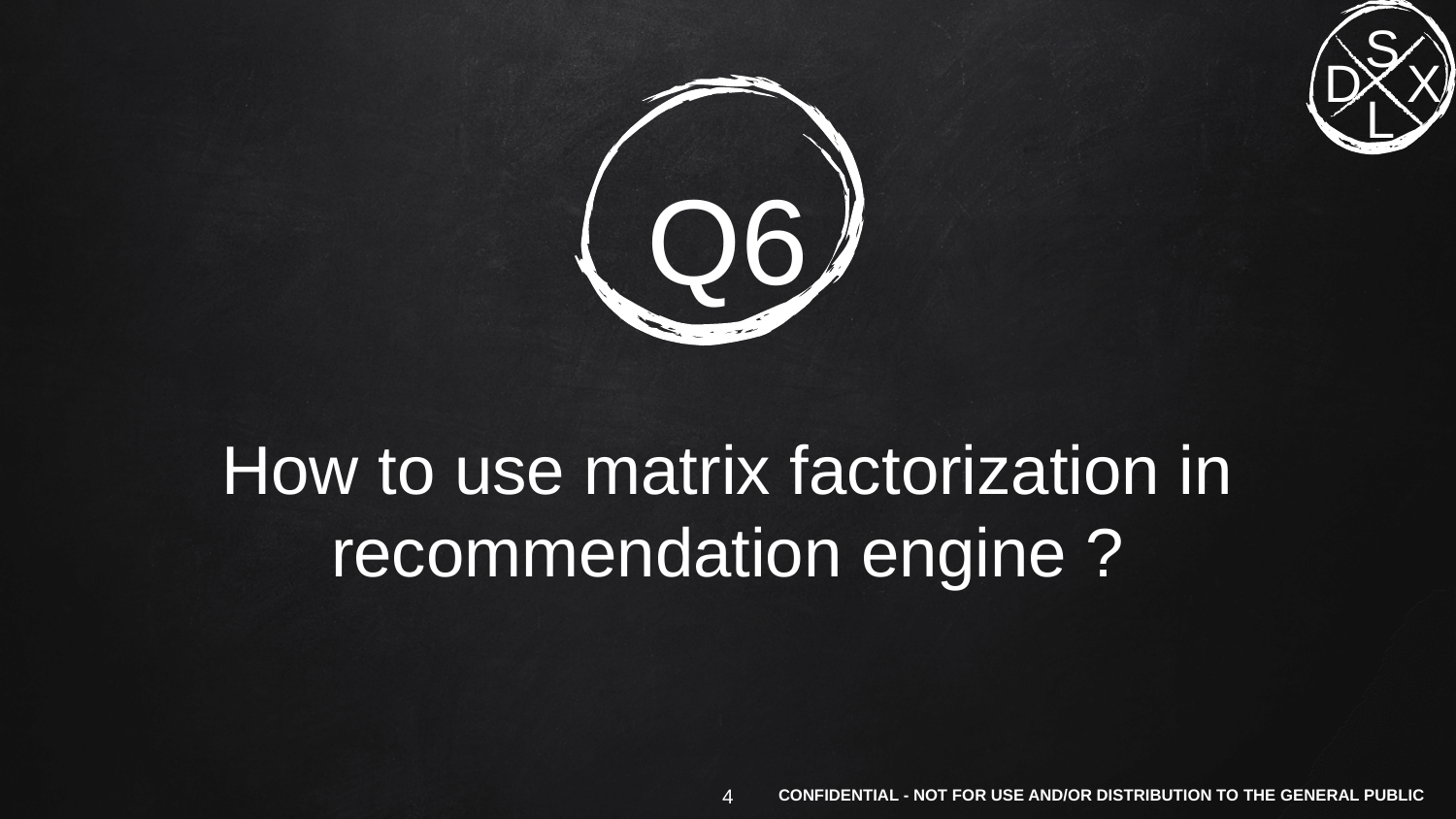

# Q6

How to use matrix factorization in recommendation engine ?
4